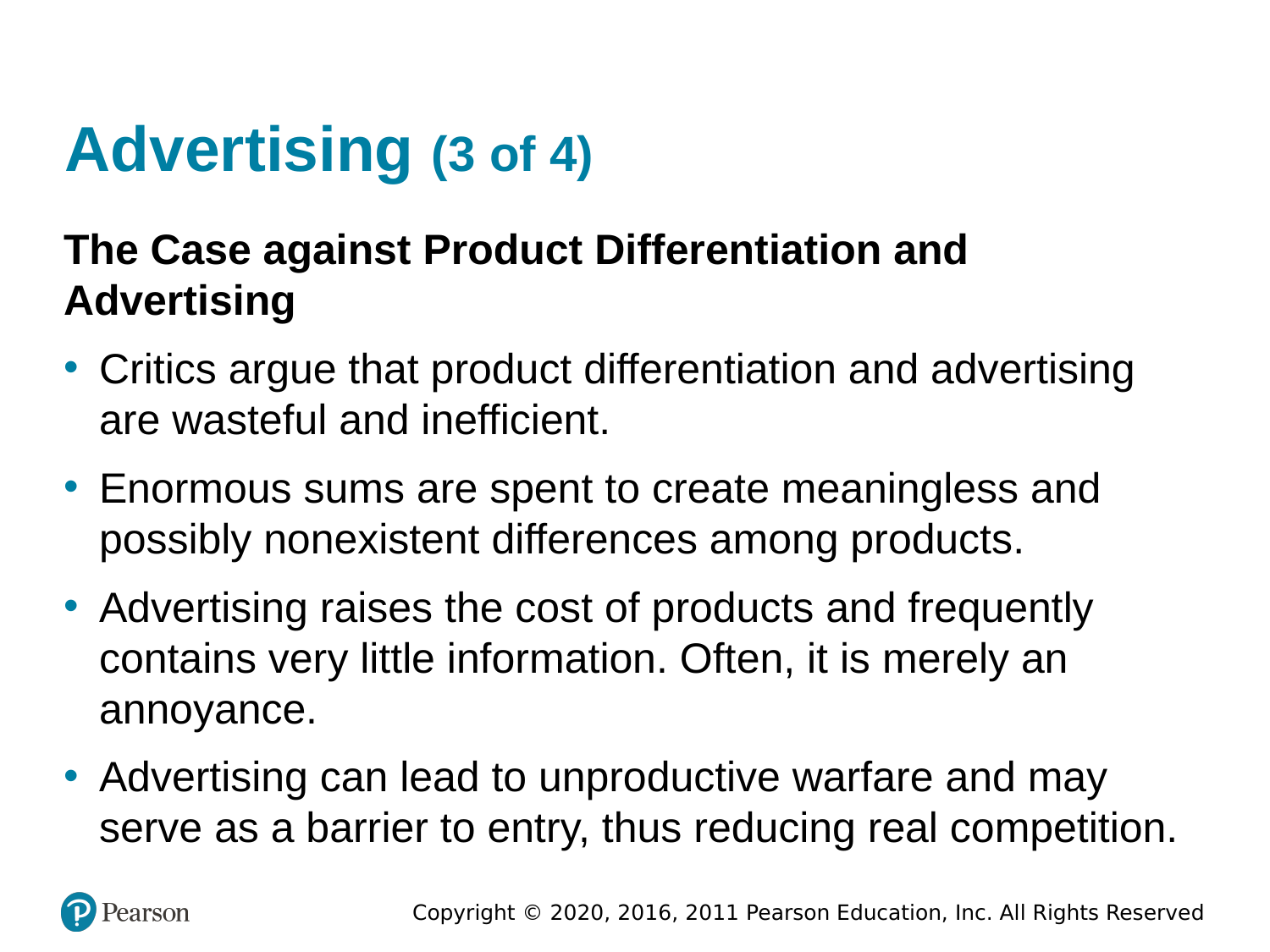

# Advertising (3 of 4)
The Case against Product Differentiation and Advertising
Critics argue that product differentiation and advertising are wasteful and inefficient.
Enormous sums are spent to create meaningless and possibly nonexistent differences among products.
Advertising raises the cost of products and frequently contains very little information. Often, it is merely an annoyance.
Advertising can lead to unproductive warfare and may serve as a barrier to entry, thus reducing real competition.